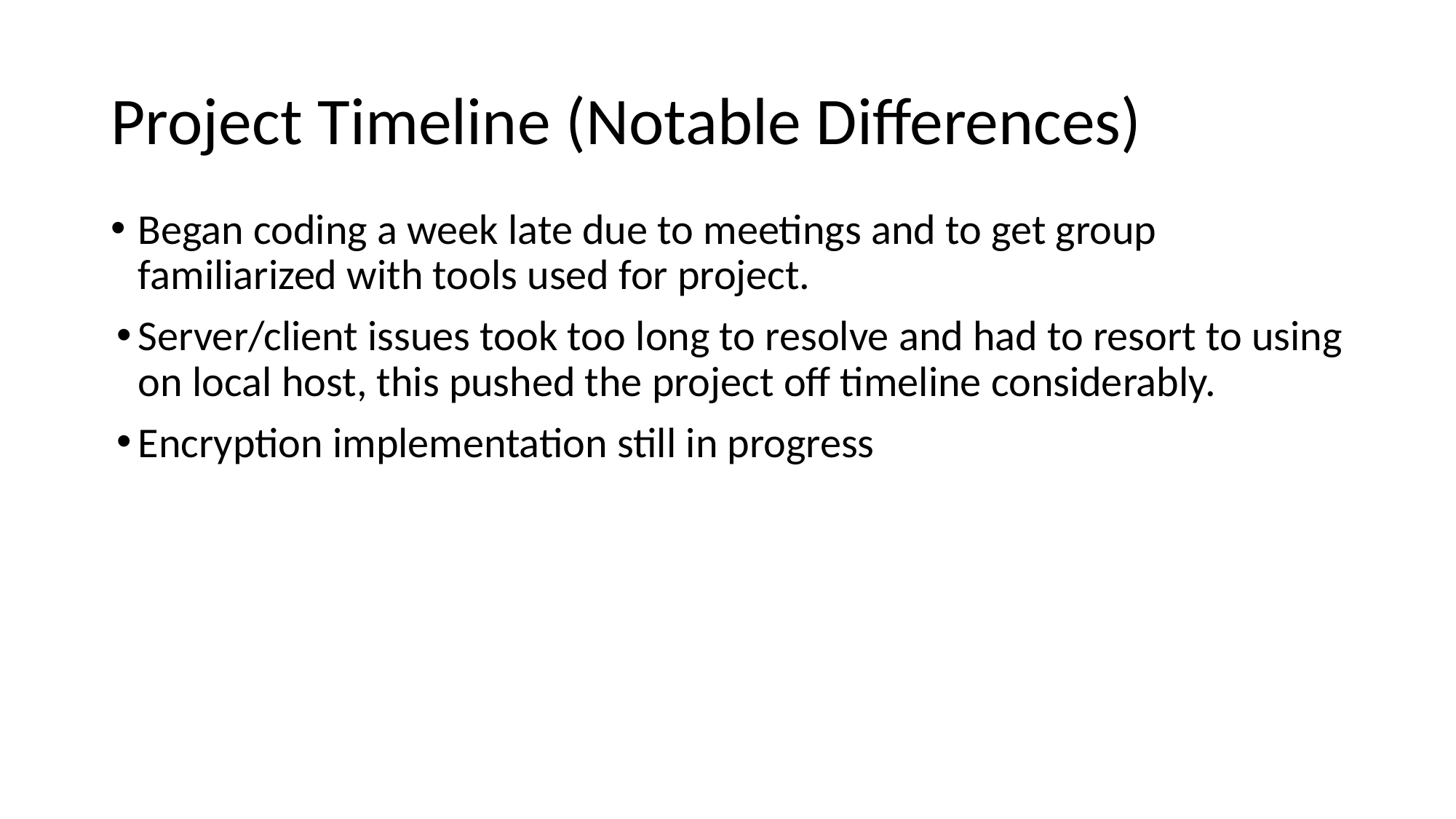

# Project Timeline (Notable Differences)
Began coding a week late due to meetings and to get group familiarized with tools used for project.
Server/client issues took too long to resolve and had to resort to using on local host, this pushed the project off timeline considerably.
Encryption implementation still in progress